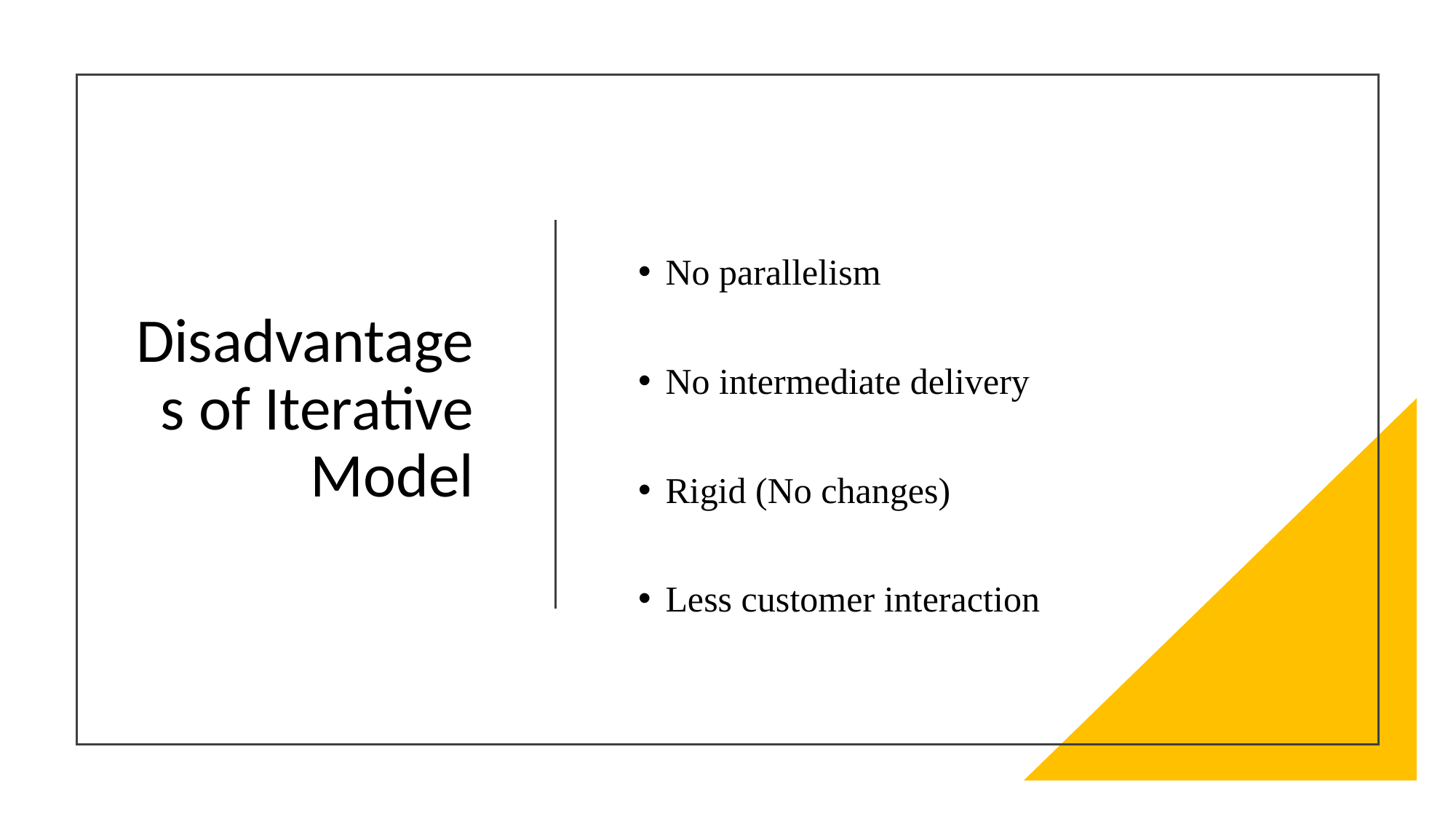

# Disadvantages of Iterative Model
No parallelism

No intermediate delivery

Rigid (No changes)

Less customer interaction